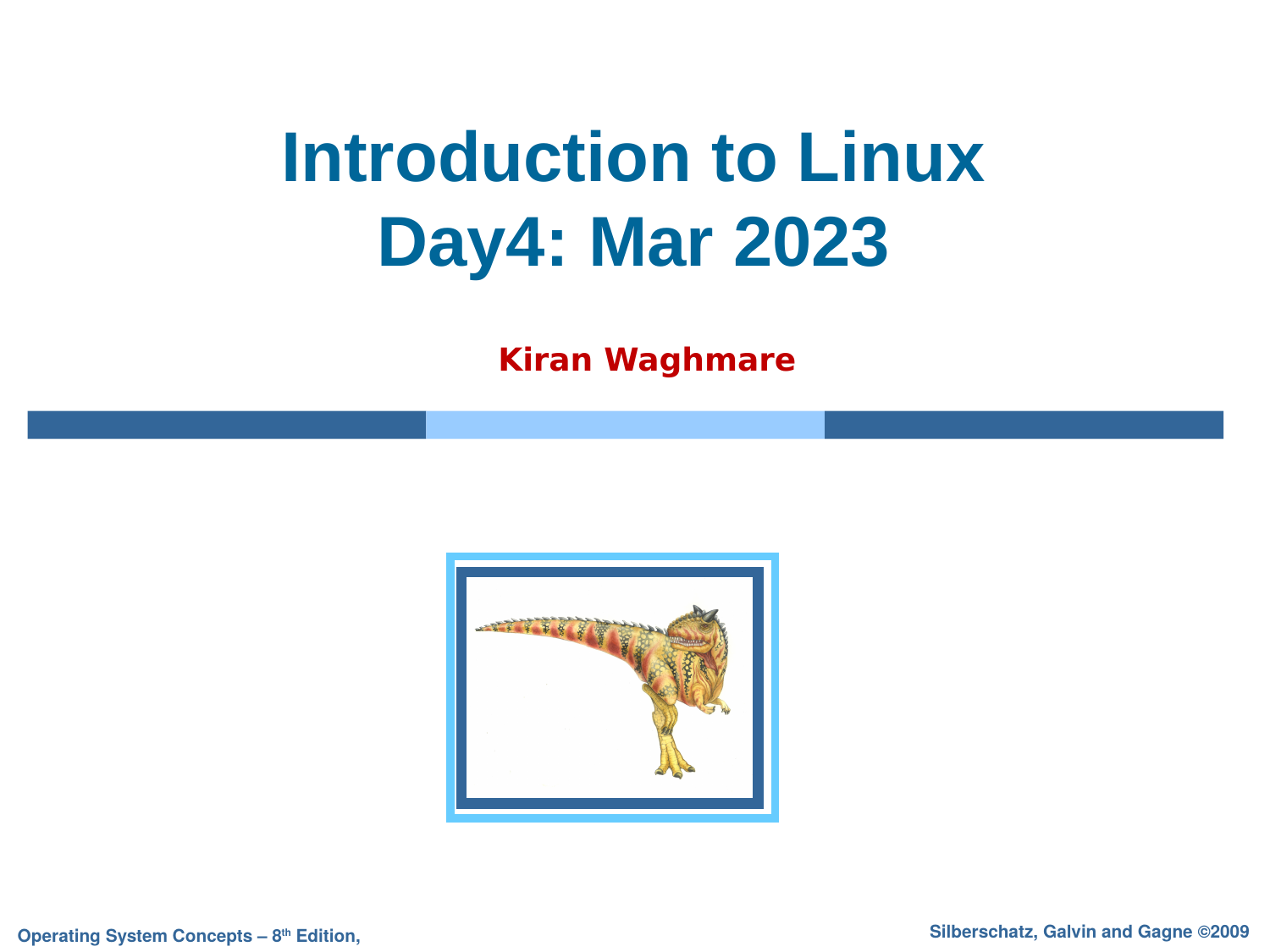

# Introduction to Linux Day4: Mar 2023
Kiran Waghmare